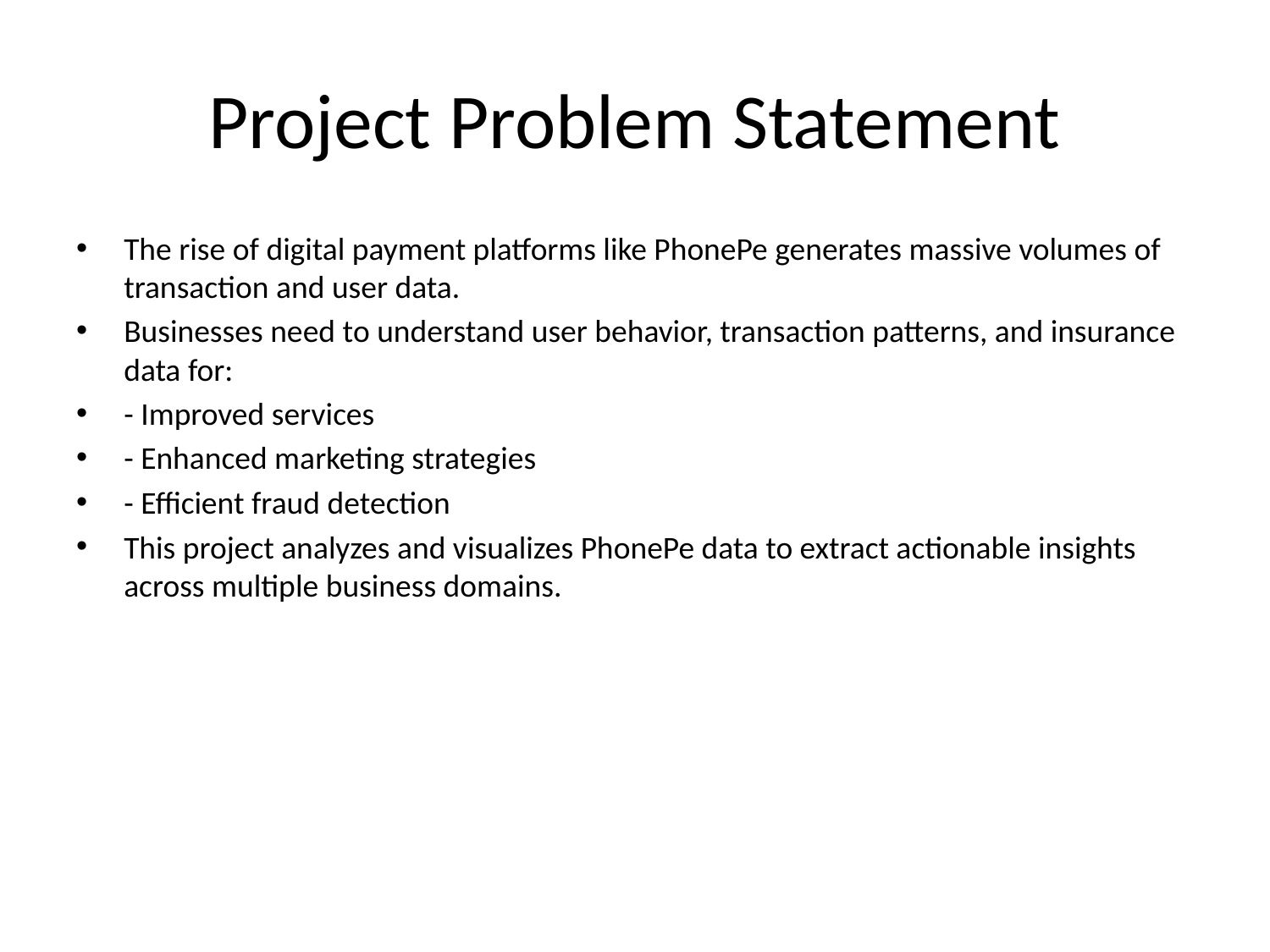

# Project Problem Statement
The rise of digital payment platforms like PhonePe generates massive volumes of transaction and user data.
Businesses need to understand user behavior, transaction patterns, and insurance data for:
- Improved services
- Enhanced marketing strategies
- Efficient fraud detection
This project analyzes and visualizes PhonePe data to extract actionable insights across multiple business domains.